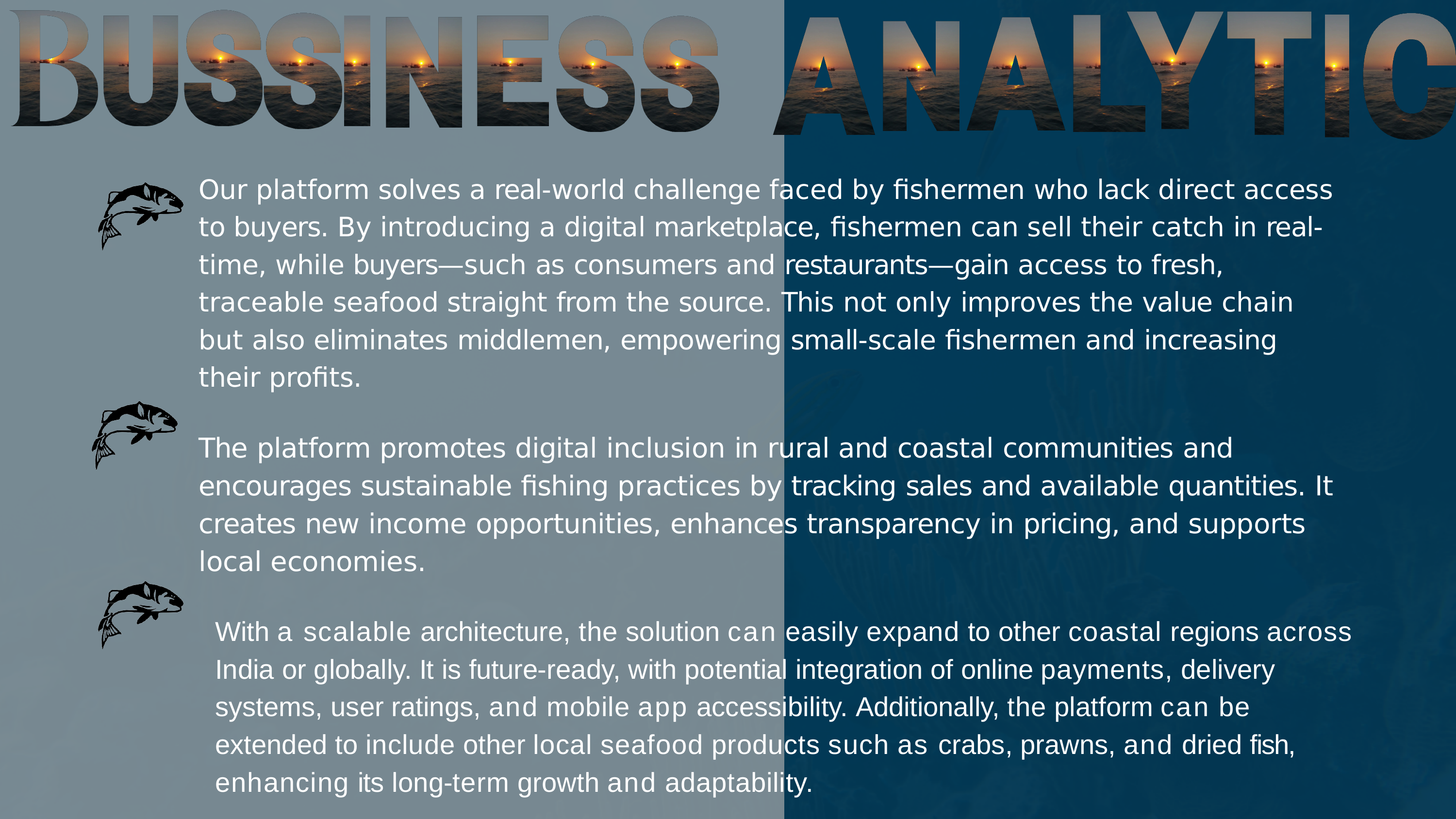

Our platform solves a real-world challenge faced by fishermen who lack direct access to buyers. By introducing a digital marketplace, fishermen can sell their catch in real-time, while buyers—such as consumers and restaurants—gain access to fresh, traceable seafood straight from the source. This not only improves the value chain but also eliminates middlemen, empowering small-scale fishermen and increasing their profits.

The platform promotes digital inclusion in rural and coastal communities and
encourages sustainable fishing practices by tracking sales and available quantities. It
creates new income opportunities, enhances transparency in pricing, and supports local economies.
With a scalable architecture, the solution can easily expand to other coastal regions across India or globally. It is future-ready, with potential integration of online payments, delivery systems, user ratings, and mobile app accessibility. Additionally, the platform can be extended to include other local seafood products such as crabs, prawns, and dried fish, enhancing its long-term growth and adaptability.